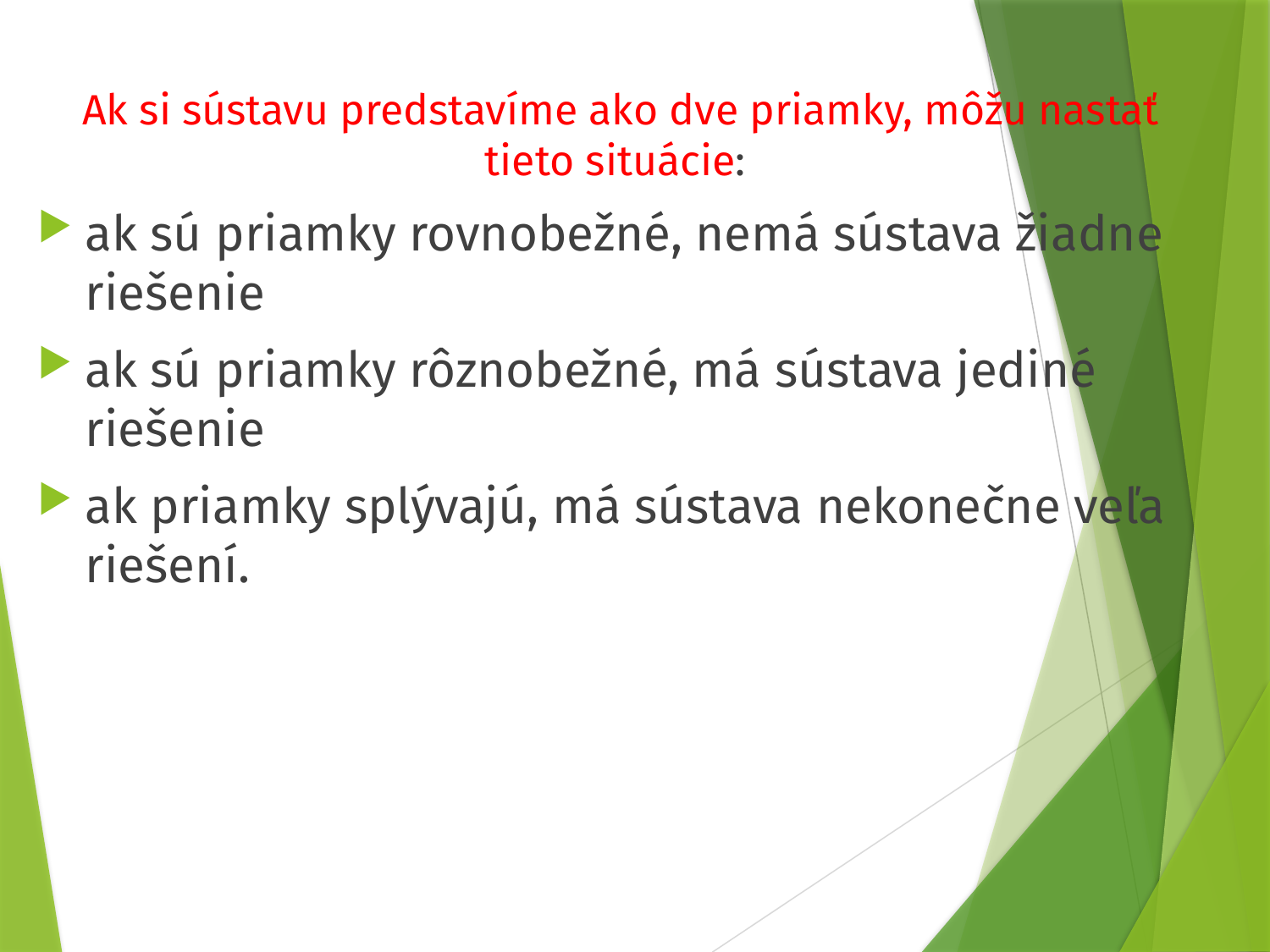

#
Ak si sústavu predstavíme ako dve priamky, môžu nastať tieto situácie:
ak sú priamky rovnobežné, nemá sústava žiadne riešenie
ak sú priamky rôznobežné, má sústava jediné riešenie
ak priamky splývajú, má sústava nekonečne veľa riešení.